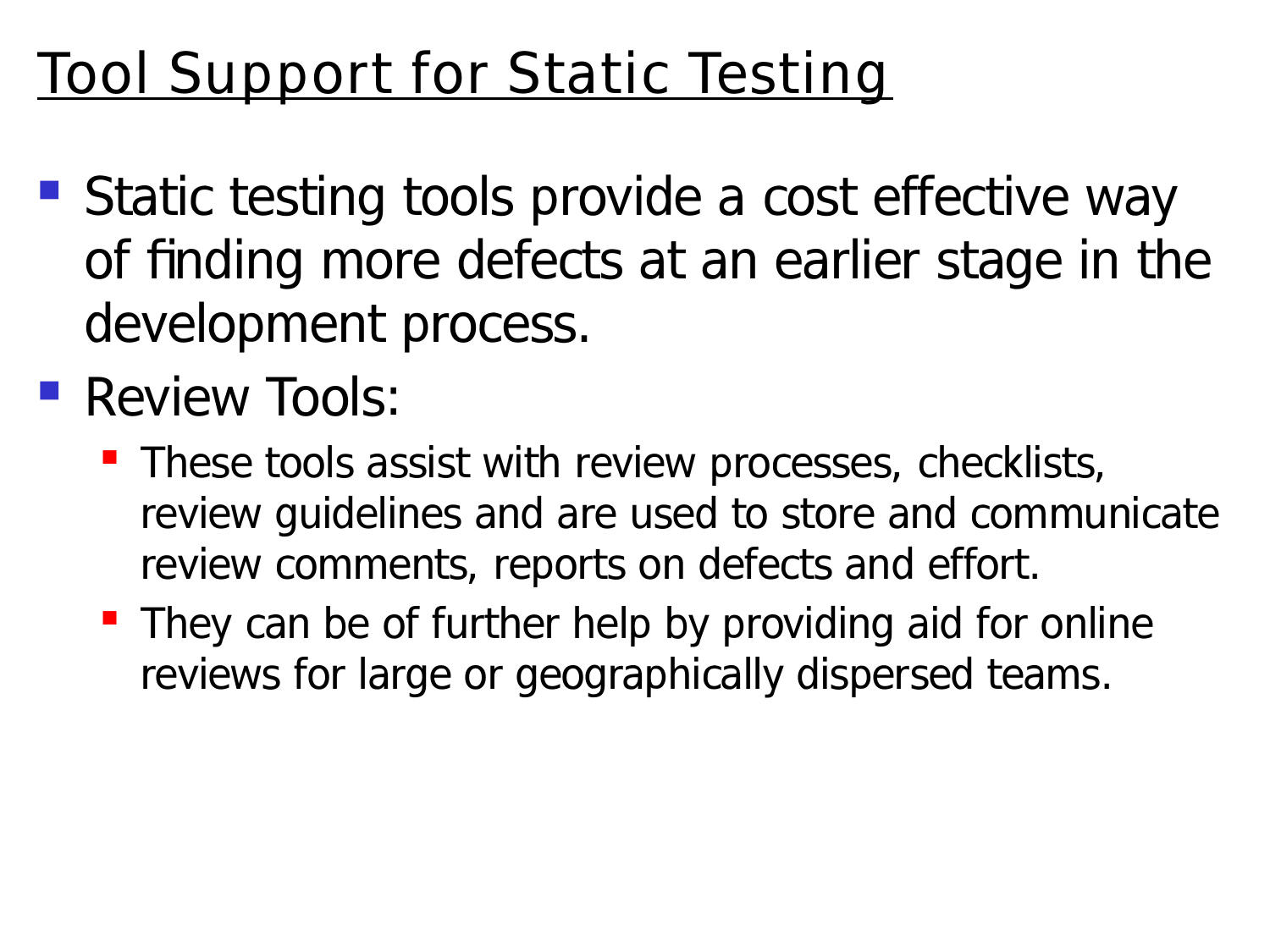

# Tool Support for Static Testing
Static testing tools provide a cost effective way of finding more defects at an earlier stage in the development process.
Review Tools:
These tools assist with review processes, checklists, review guidelines and are used to store and communicate review comments, reports on defects and effort.
They can be of further help by providing aid for online reviews for large or geographically dispersed teams.